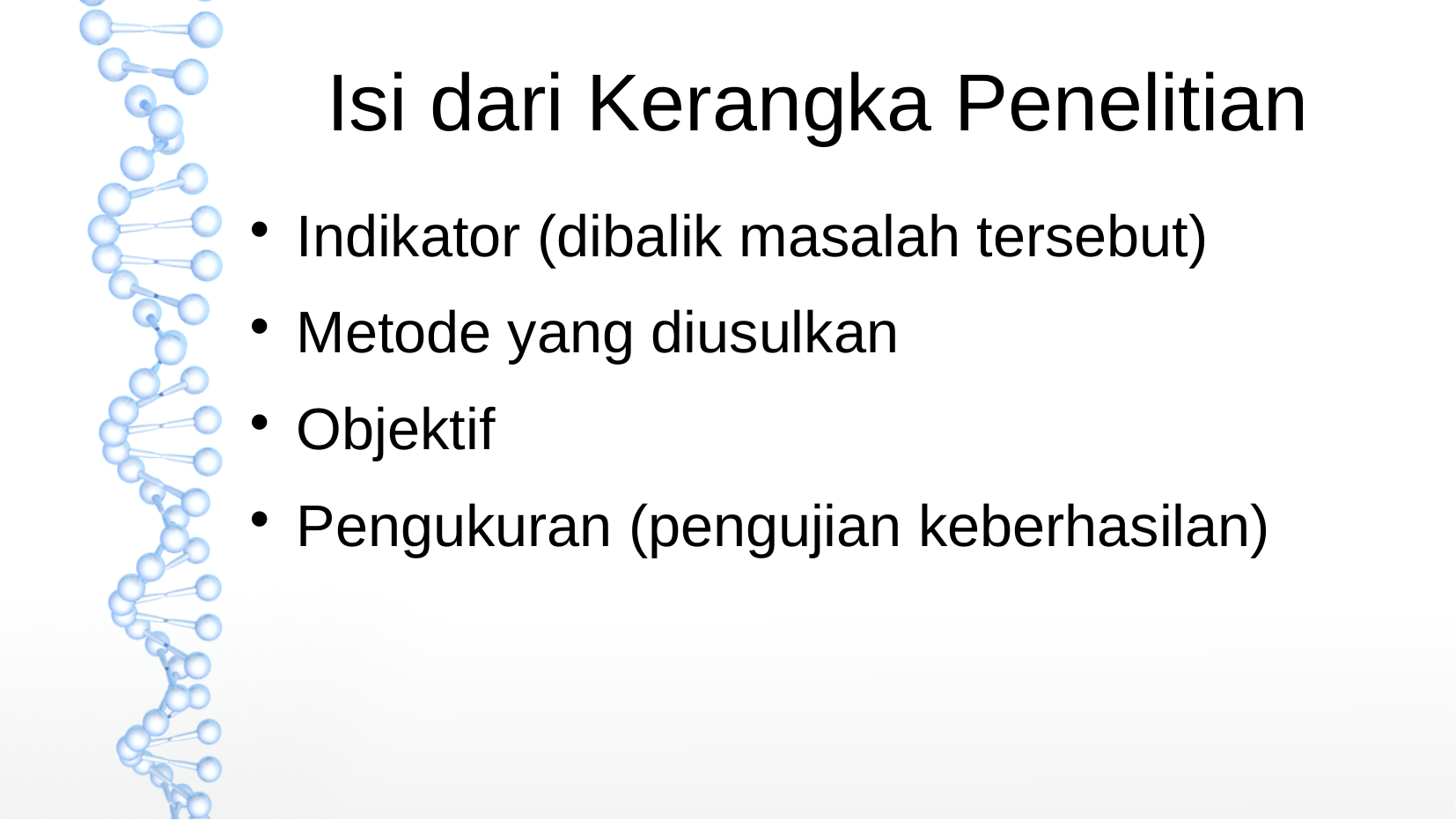

Isi dari Kerangka Penelitian
Indikator (dibalik masalah tersebut)
Metode yang diusulkan
Objektif
Pengukuran (pengujian keberhasilan)